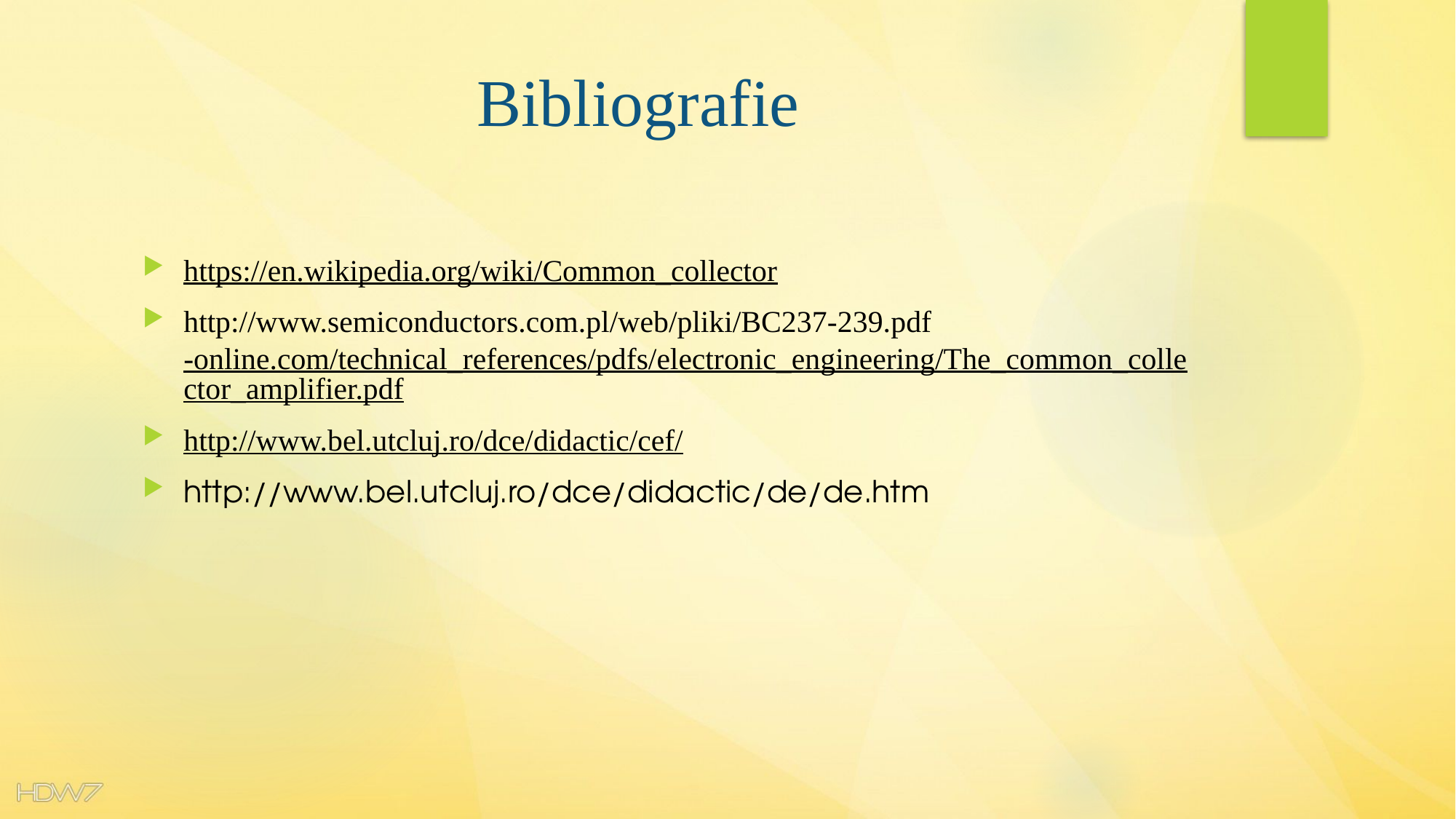

# Bibliografie
https://en.wikipedia.org/wiki/Common_collector
http://www.semiconductors.com.pl/web/pliki/BC237-239.pdf -online.com/technical_references/pdfs/electronic_engineering/The_common_collector_amplifier.pdf
http://www.bel.utcluj.ro/dce/didactic/cef/
http://www.bel.utcluj.ro/dce/didactic/de/de.htm